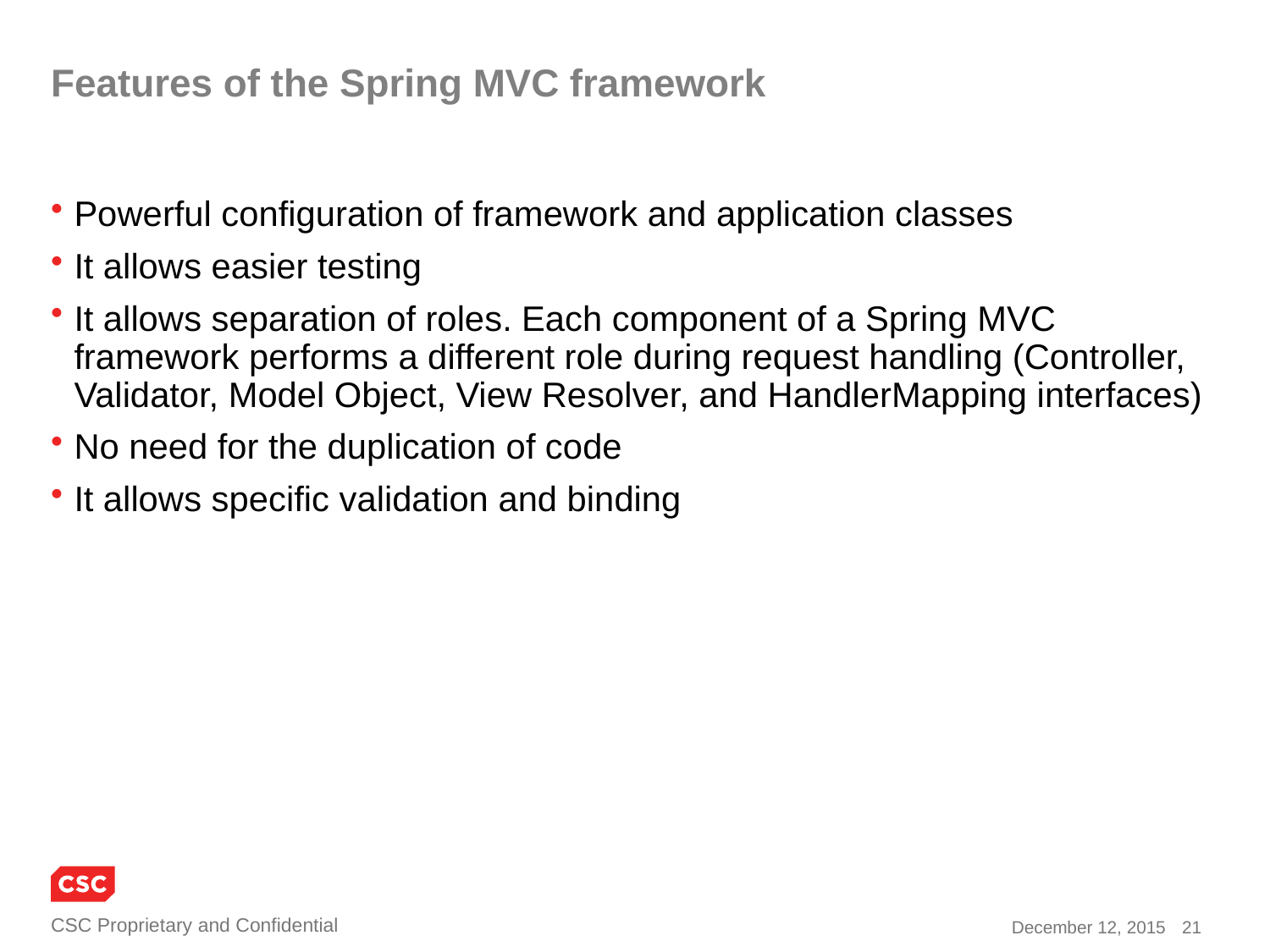

# Features of the Spring MVC framework
Powerful configuration of framework and application classes
It allows easier testing
It allows separation of roles. Each component of a Spring MVC framework performs a different role during request handling (Controller, Validator, Model Object, View Resolver, and HandlerMapping interfaces)
No need for the duplication of code
It allows specific validation and binding